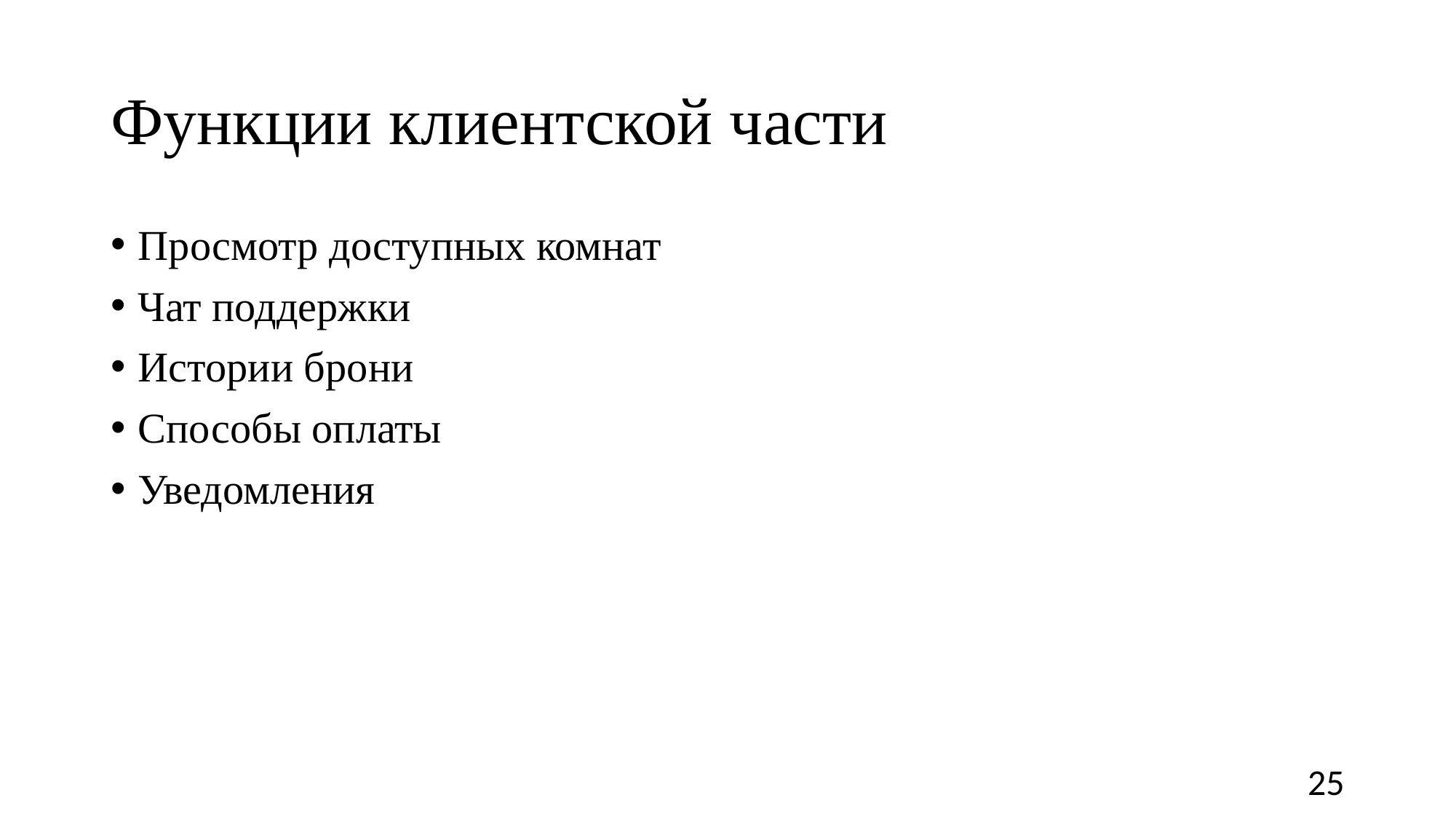

# Функции клиентской части
Просмотр доступных комнат
Чат поддержки
Истории брони
Способы оплаты
Уведомления
25